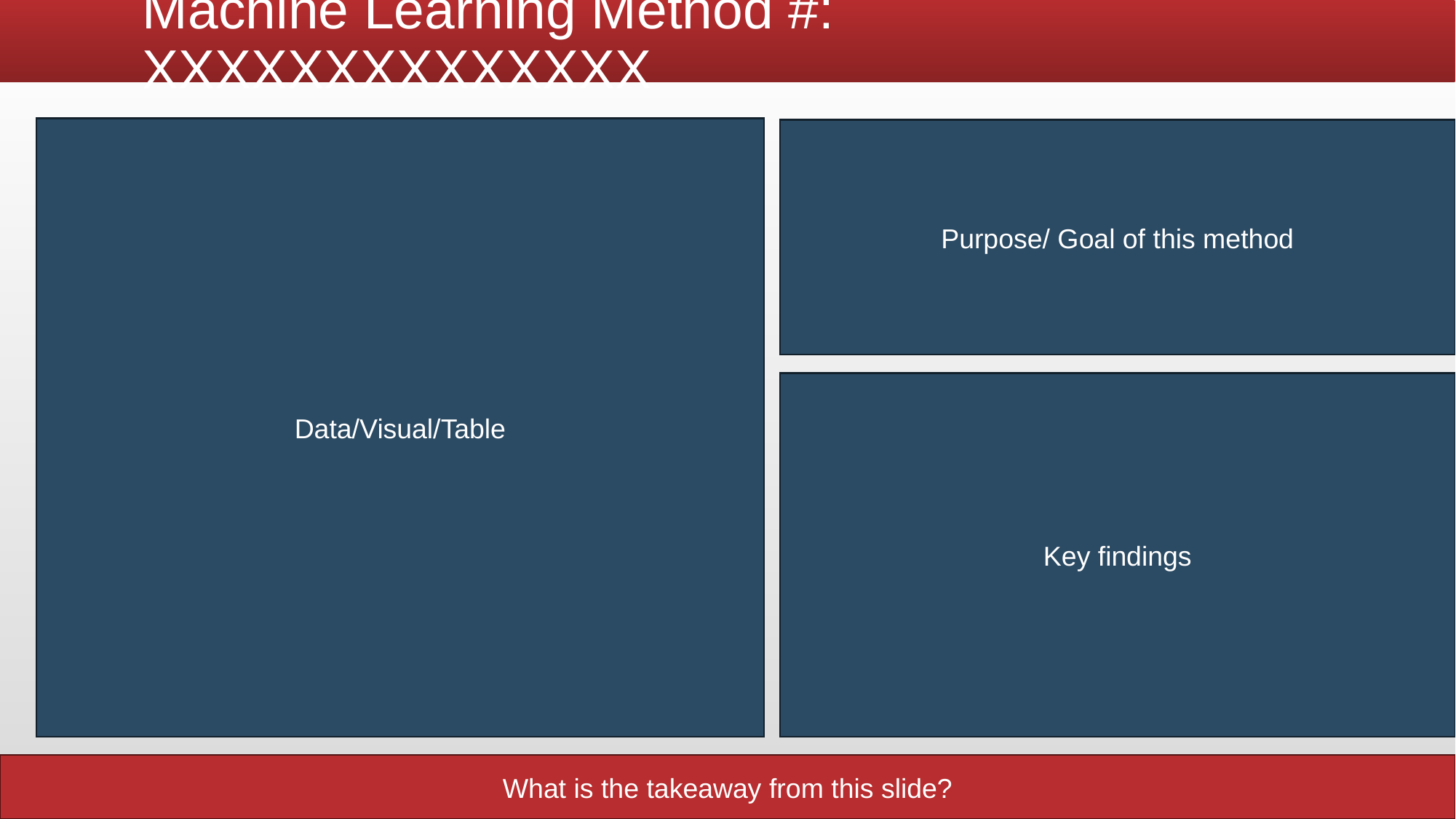

# Machine Learning Method #: XXXXXXXXXXXXXX
Data/Visual/Table
Purpose/ Goal of this method
Key findings
What is the takeaway from this slide?